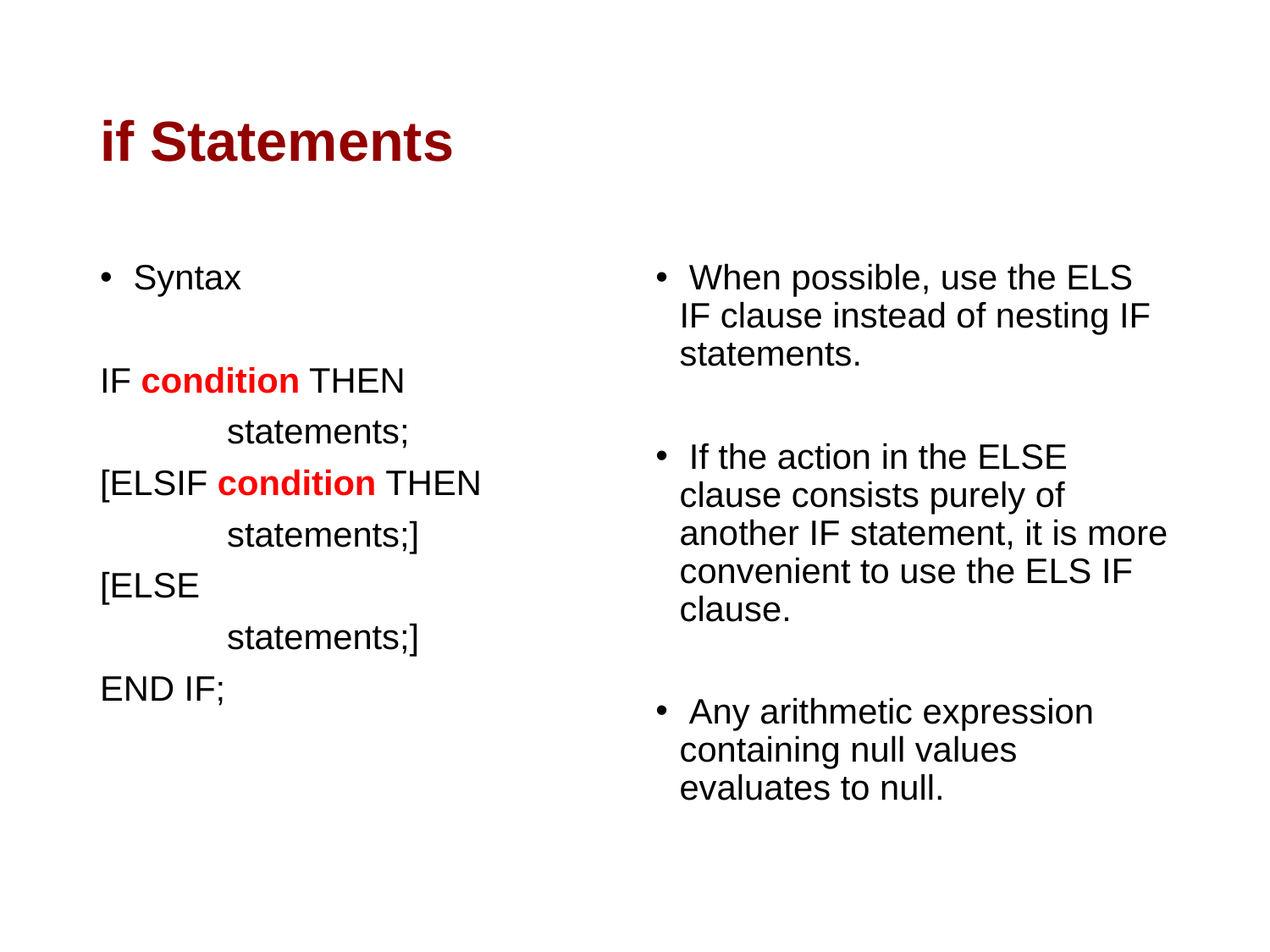

# if Statements
 Syntax

IF condition THEN
	statements;
[ELSIF condition THEN
	statements;]
[ELSE
	statements;]
END IF;
 When possible, use the ELS IF clause instead of nesting IF statements.

 If the action in the ELSE clause consists purely of another IF statement, it is more convenient to use the ELS IF clause.

 Any arithmetic expression containing null values evaluates to null.